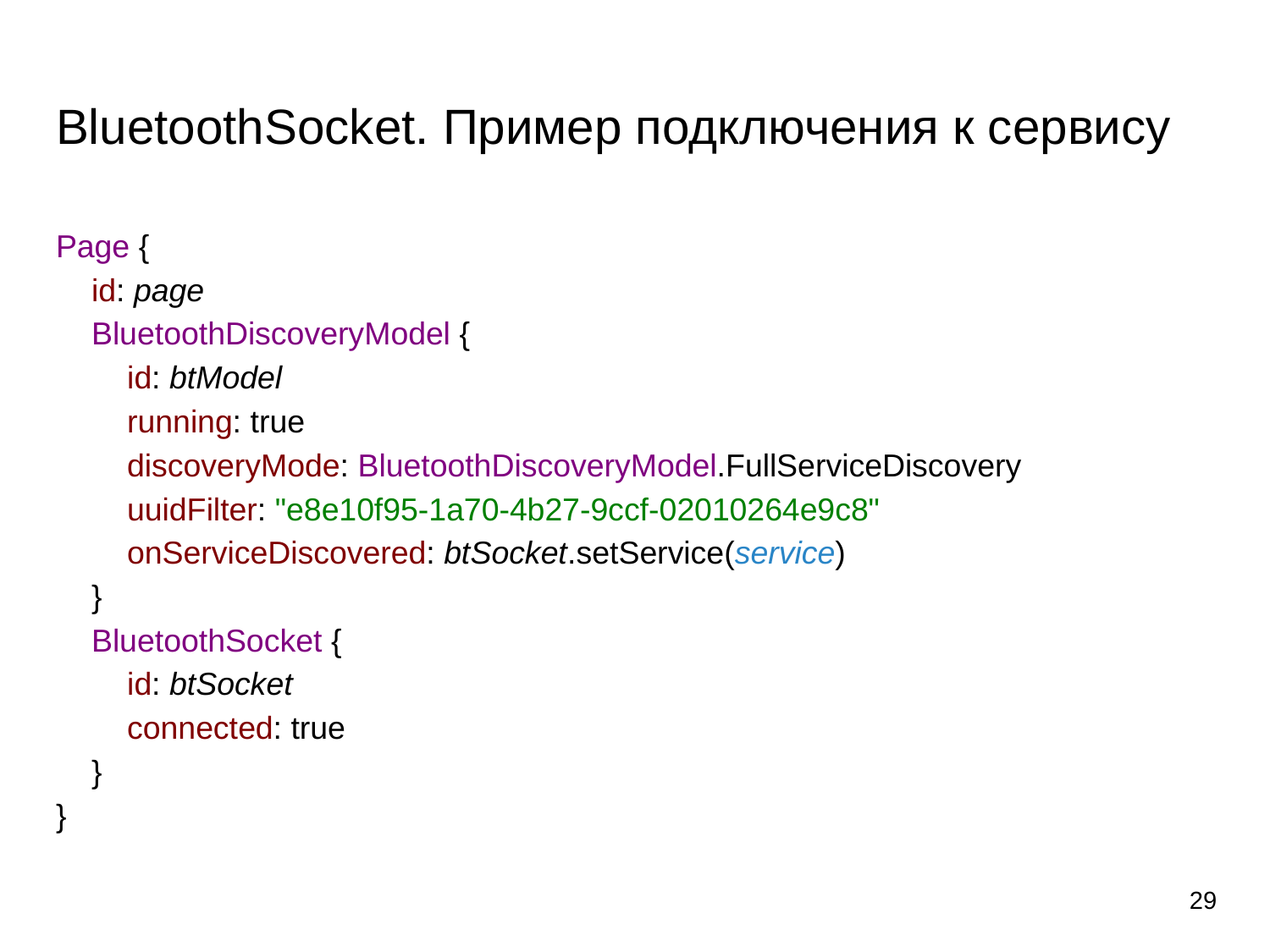

# BluetoothSocket. Пример подключения к сервису
Page {
    id: page
    BluetoothDiscoveryModel {
        id: btModel
        running: true
        discoveryMode: BluetoothDiscoveryModel.FullServiceDiscovery
        uuidFilter: "e8e10f95-1a70-4b27-9ccf-02010264e9c8"
        onServiceDiscovered: btSocket.setService(service)
    }
    BluetoothSocket {
        id: btSocket
        connected: true
    }
}

29